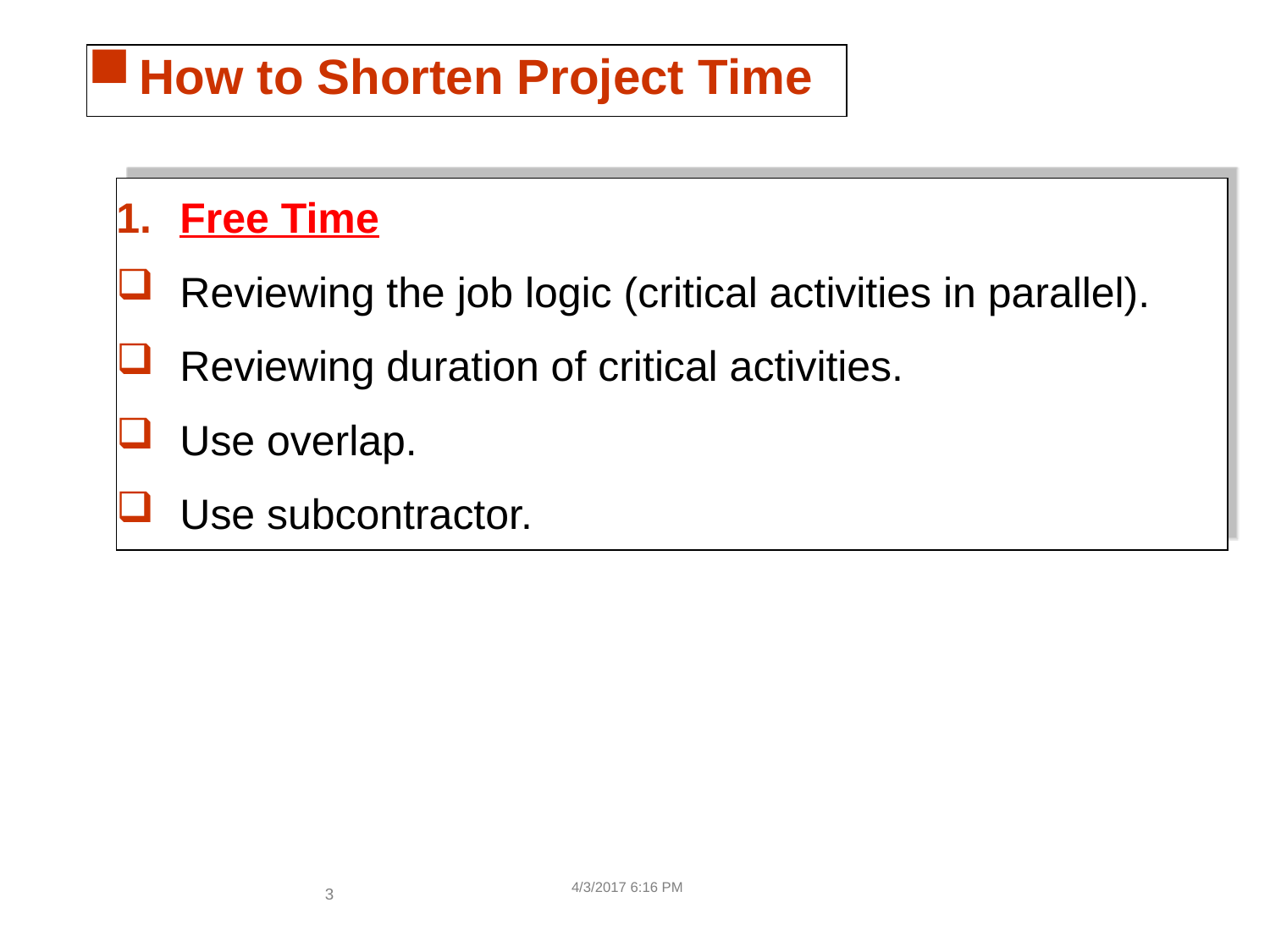

How to Shorten Project Time
Free Time
Reviewing the job logic (critical activities in parallel).
Reviewing duration of critical activities.
Use overlap.
Use subcontractor.
4/3/2017 6:16 PM
3